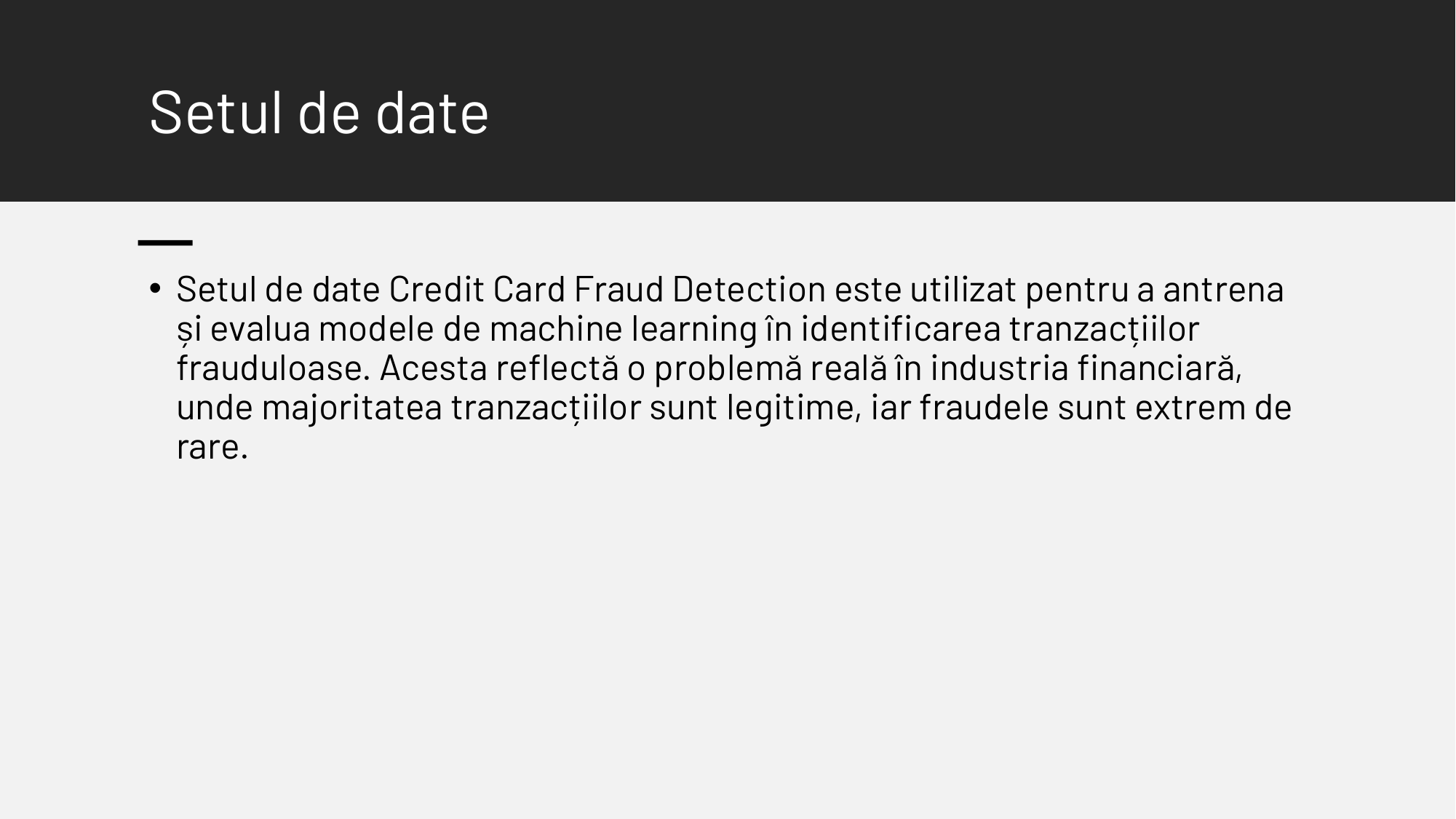

# Setul de date

Setul de date Credit Card Fraud Detection este utilizat pentru a antrena și evalua modele de machine learning în identificarea tranzacțiilor frauduloase. Acesta reflectă o problemă reală în industria financiară, unde majoritatea tranzacțiilor sunt legitime, iar fraudele sunt extrem de rare.